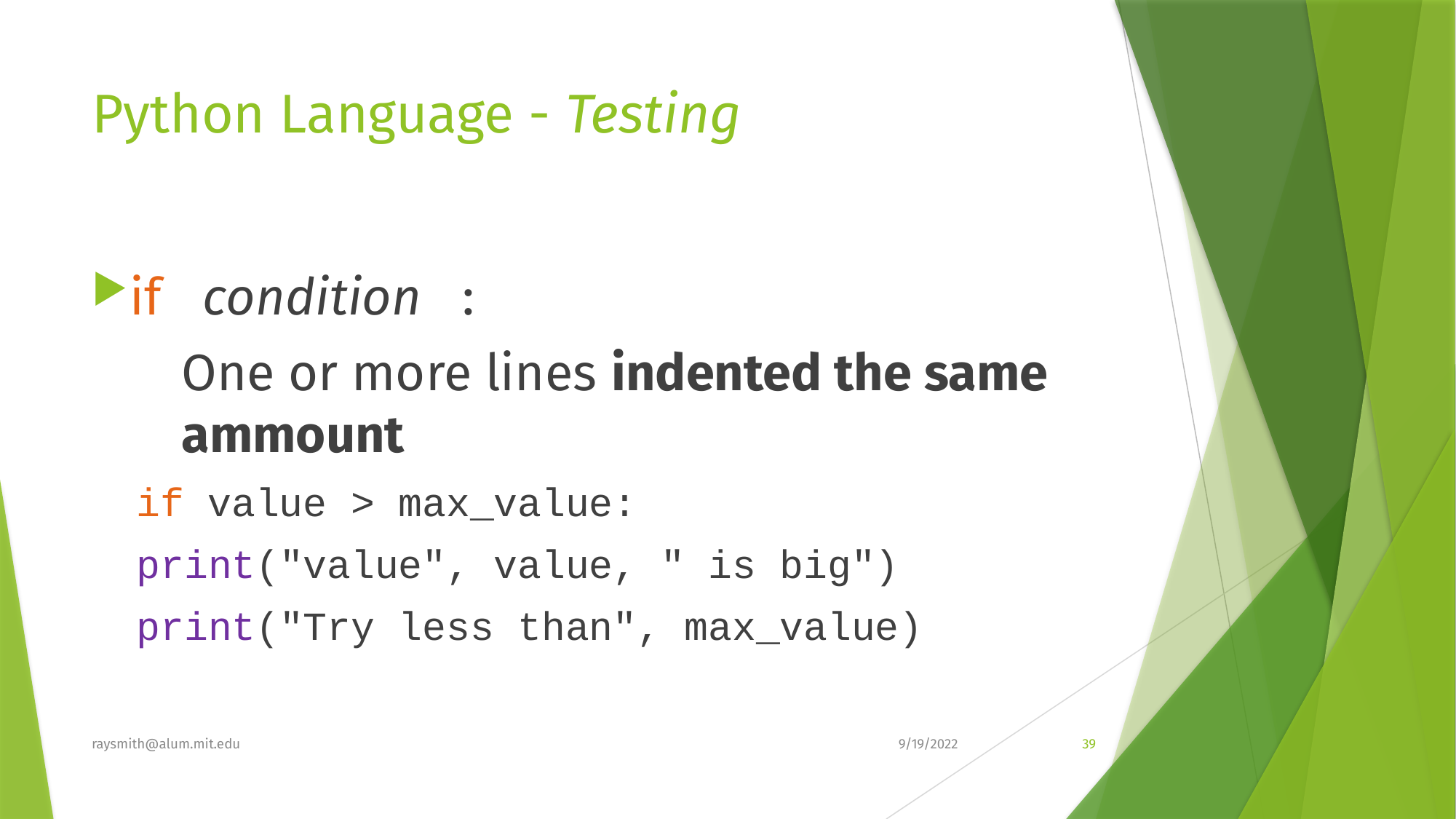

# Python Language - Testing
if   condition   :
One or more lines indented the same ammount
if value > max_value:
		print("value", value, " is big")
		print("Try less than", max_value)

raysmith@alum.mit.edu
9/19/2022
39